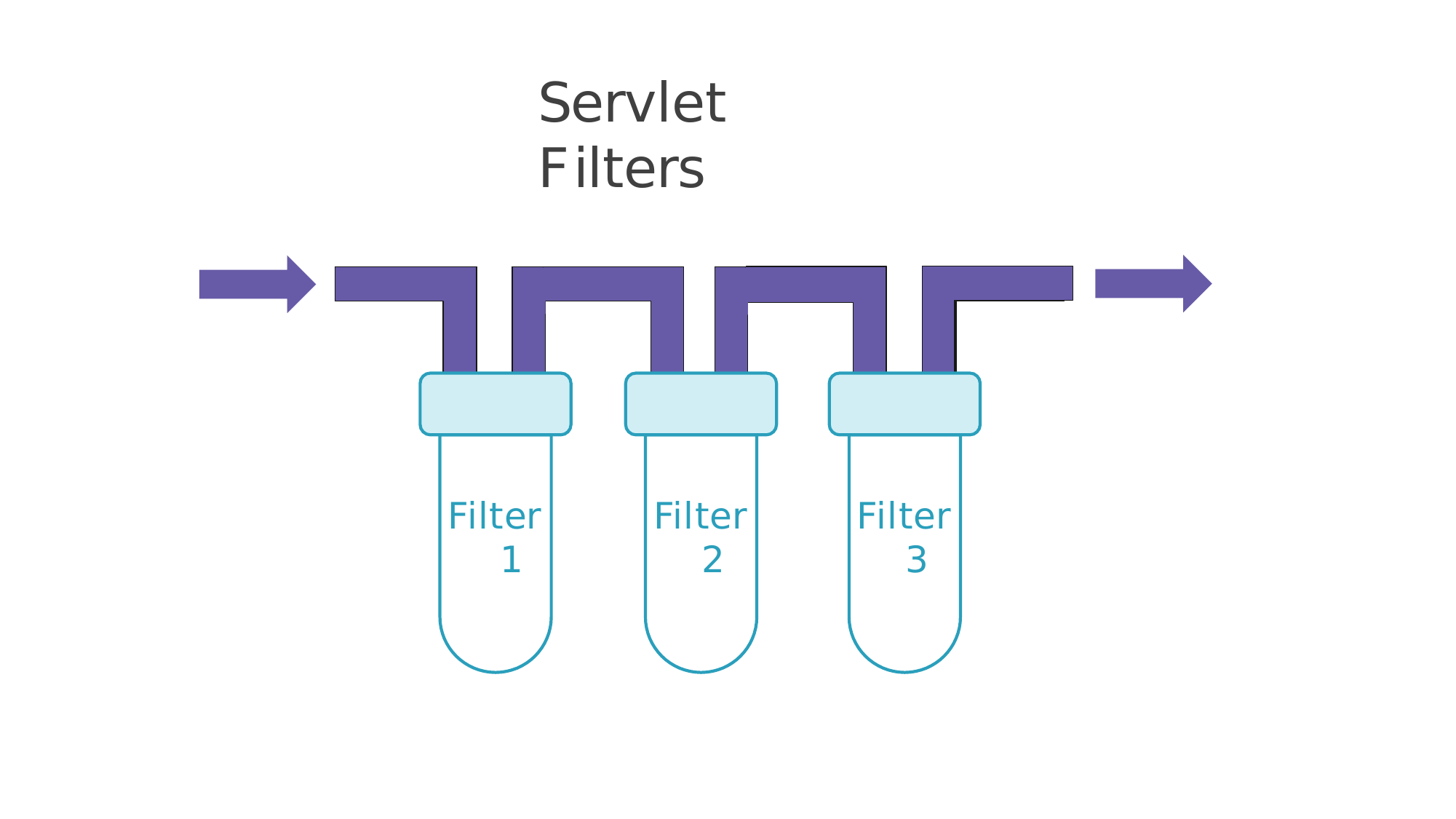

# Servlet Filters

Filter  1
Filter  2
Filter  3
11